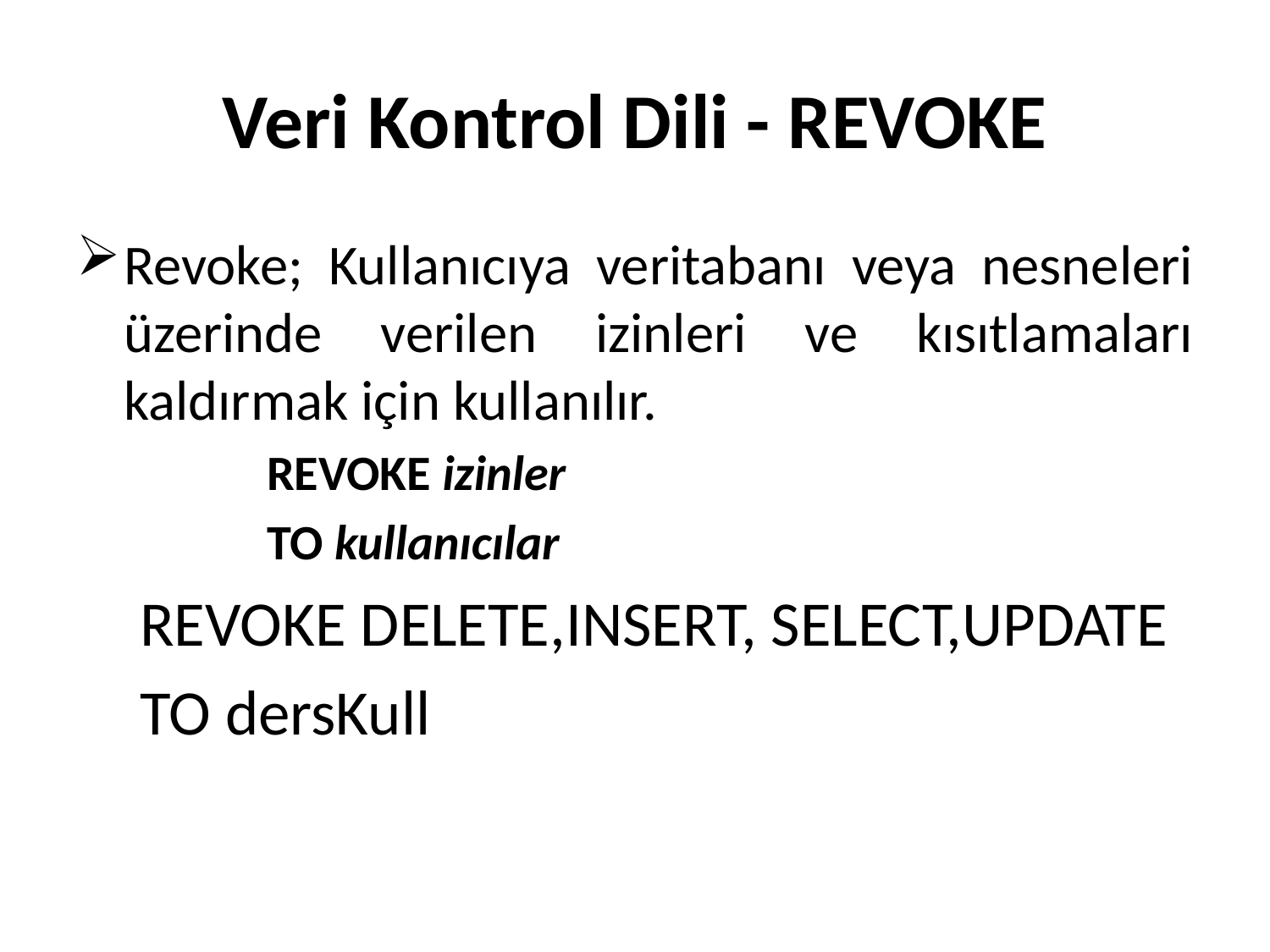

# Veri Kontrol Dili - REVOKE
Revoke; Kullanıcıya veritabanı veya nesneleri üzerinde verilen izinleri ve kısıtlamaları kaldırmak için kullanılır.
REVOKE izinler
TO kullanıcılar
REVOKE DELETE,INSERT, SELECT,UPDATE
TO dersKull